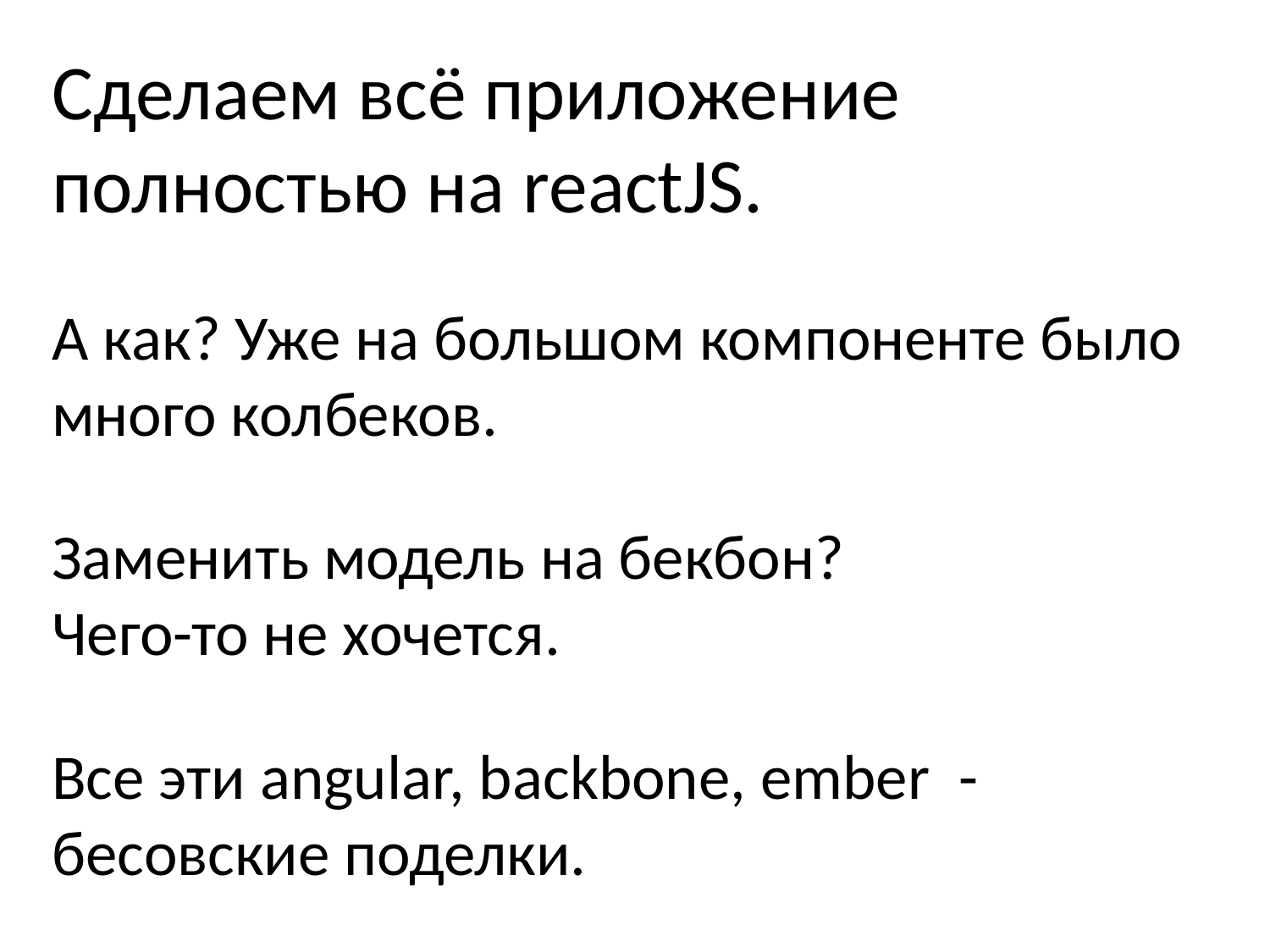

Сделаем всё приложение полностью на reactJS.

А как? Уже на большом компоненте было много колбеков.

Заменить модель на бекбон?
Чего-то не хочется.

Все эти angular, backbone, ember  -  бесовские поделки.